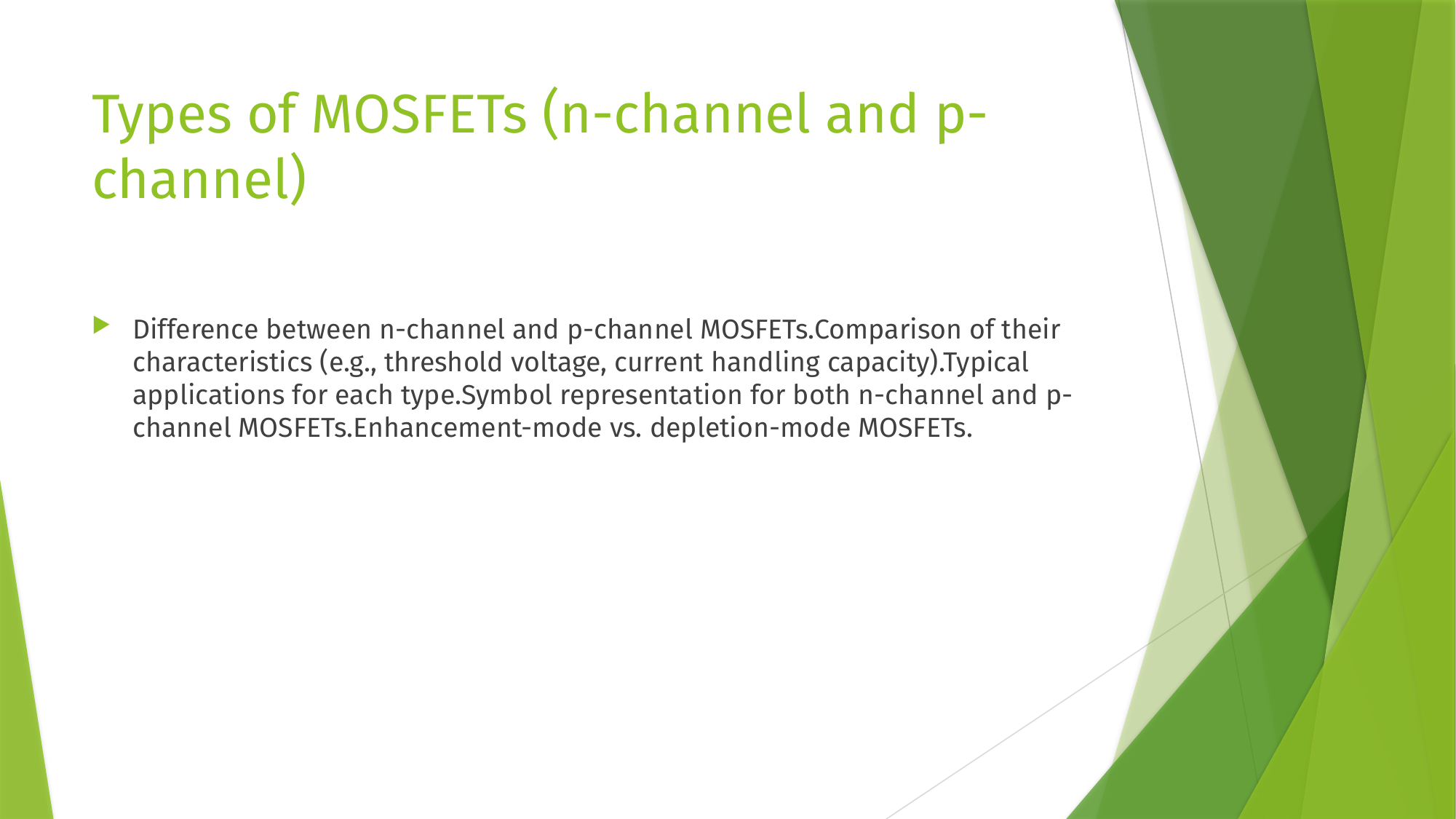

# Types of MOSFETs (n-channel and p-channel)

Difference between n-channel and p-channel MOSFETs.Comparison of their characteristics (e.g., threshold voltage, current handling capacity).Typical applications for each type.Symbol representation for both n-channel and p-channel MOSFETs.Enhancement-mode vs. depletion-mode MOSFETs.